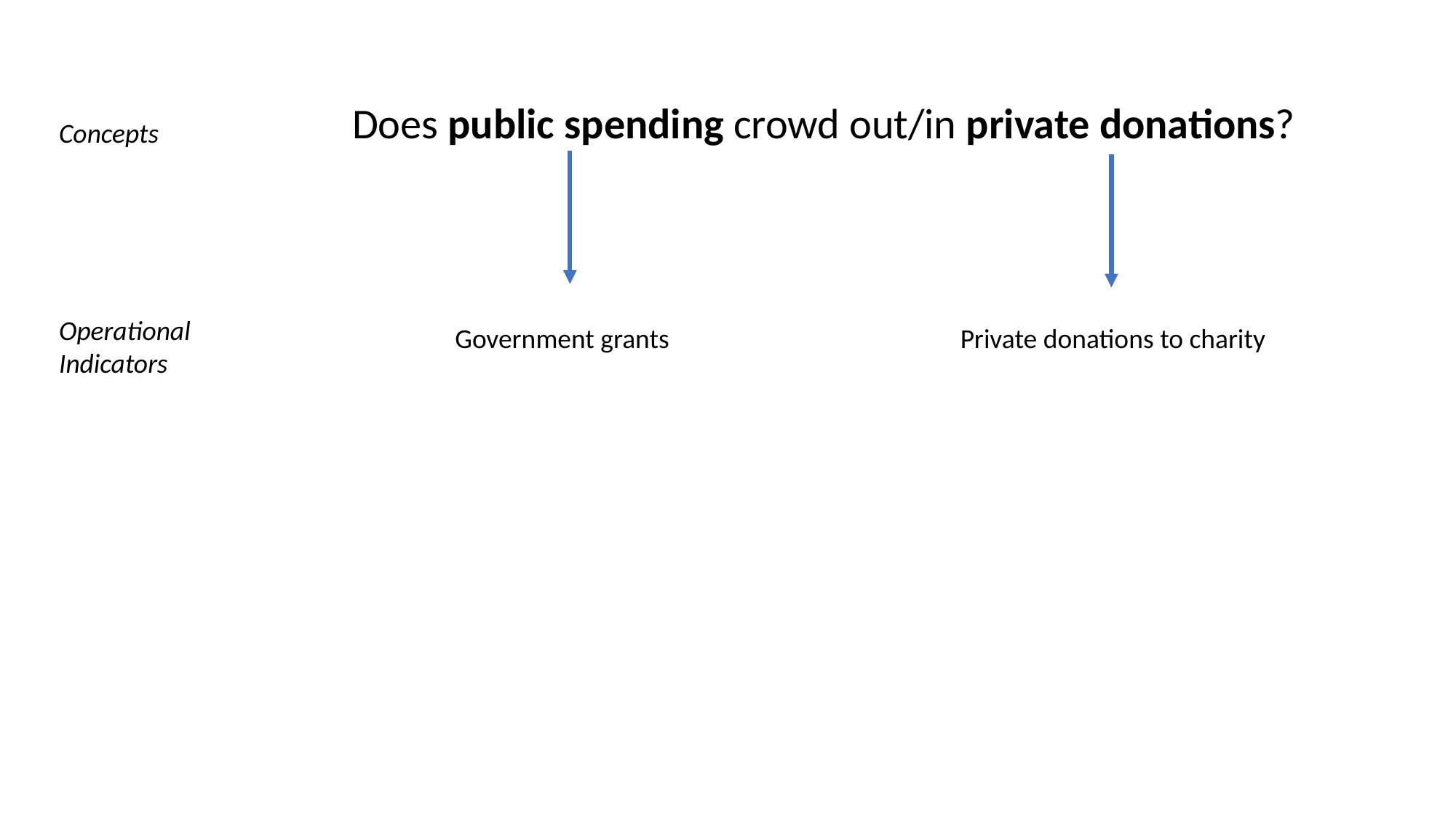

Does public spending crowd out/in private donations?

Concepts
Operational Indicators
Government grants
Private donations to charity